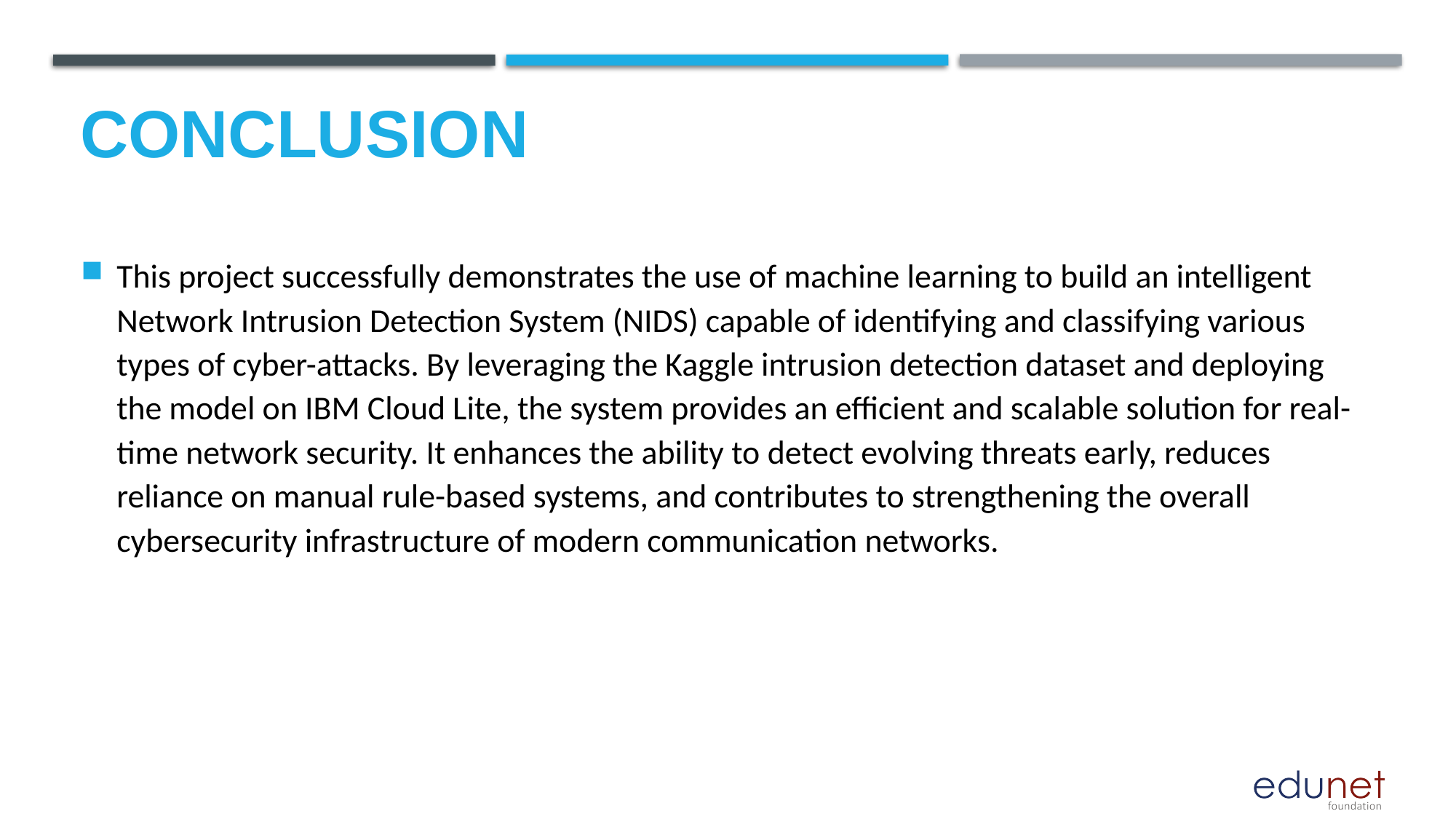

# Conclusion
This project successfully demonstrates the use of machine learning to build an intelligent Network Intrusion Detection System (NIDS) capable of identifying and classifying various types of cyber-attacks. By leveraging the Kaggle intrusion detection dataset and deploying the model on IBM Cloud Lite, the system provides an efficient and scalable solution for real-time network security. It enhances the ability to detect evolving threats early, reduces reliance on manual rule-based systems, and contributes to strengthening the overall cybersecurity infrastructure of modern communication networks.